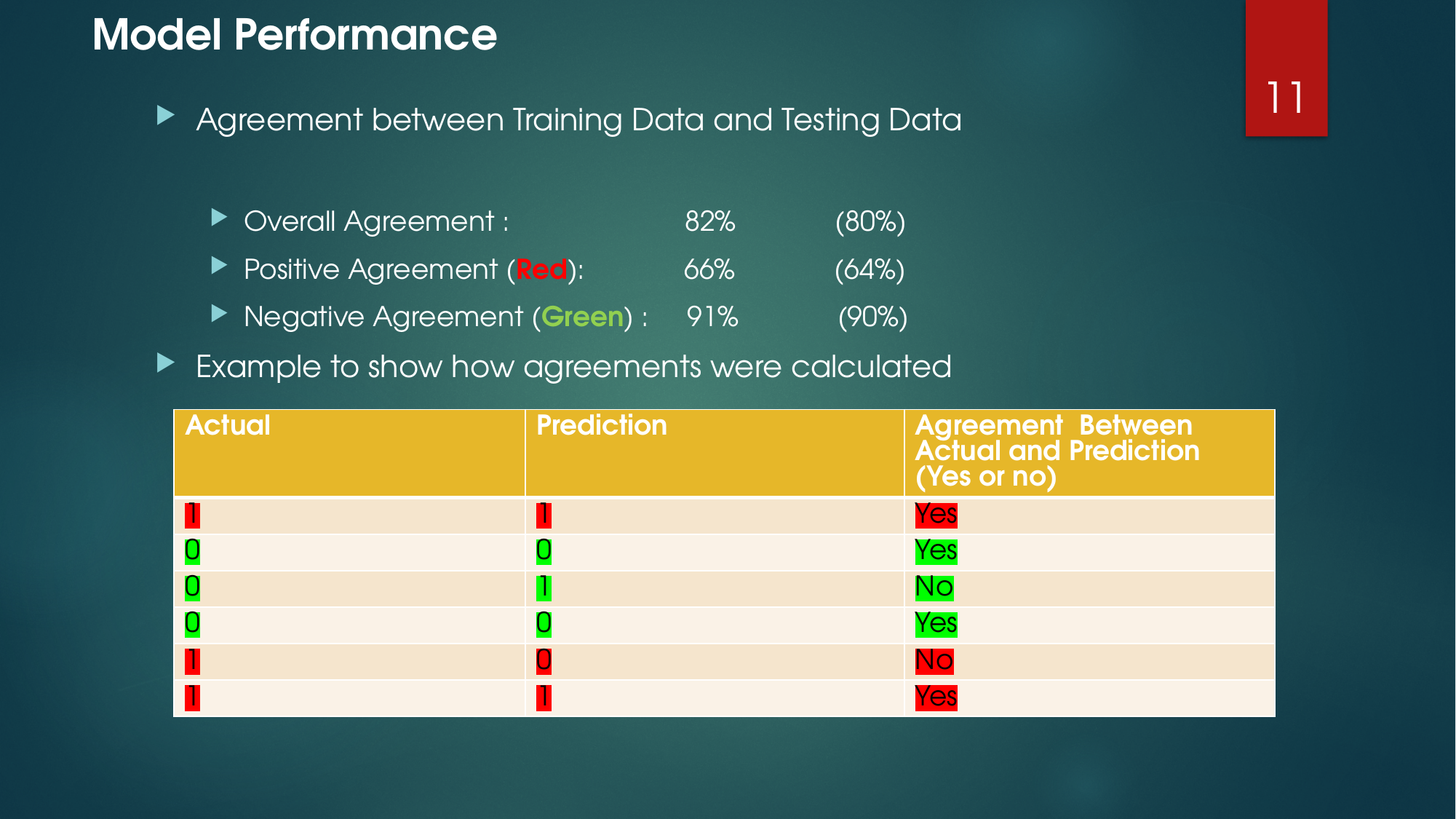

# Model Performance
11
Agreement between Training Data and Testing Data

Overall Agreement :                       82%             (80%)
Positive Agreement (Red):             66%             (64%)
Negative Agreement (Green) :     91%             (90%)
Example to show how agreements were calculated

| Actual | Prediction | Agreement Between Actual and Prediction (Yes or no) |
| --- | --- | --- |
| 1 | 1 | Yes |
| 0 | 0 | Yes |
| 0 | 1 | No |
| 0 | 0 | Yes |
| 1 | 0 | No |
| 1 | 1 | Yes |